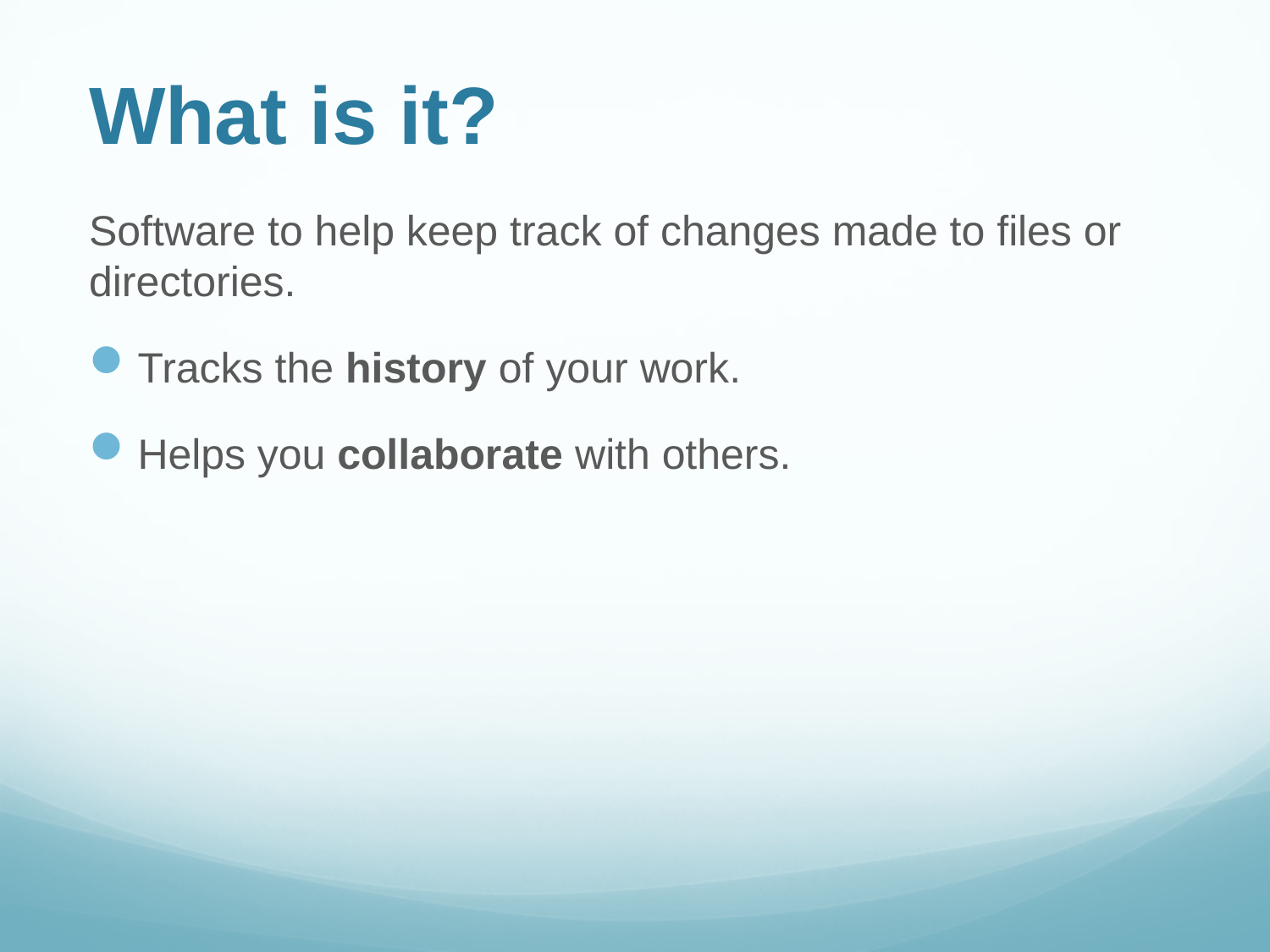

# What is it?
Software to help keep track of changes made to files or directories.
Tracks the history of your work.
Helps you collaborate with others.